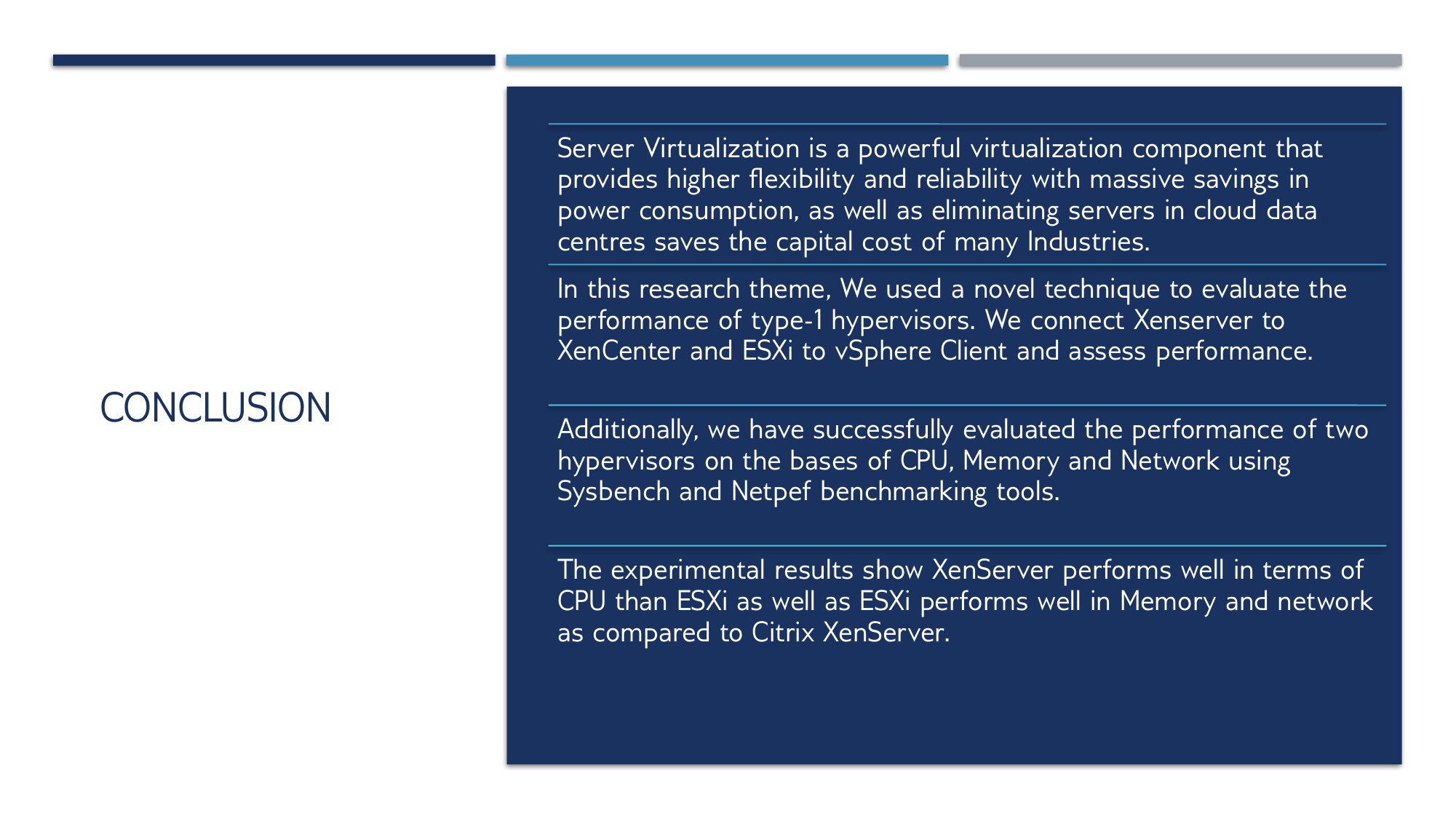

# CONCLUSION
Server Virtualization is a powerful virtualization component that provides higher flexibility and reliability with massive savings in power consumption, as well as eliminating servers in cloud data centres saves the capital cost of many Industries.
In this research theme, We used a novel technique to evaluate the performance of type-1 hypervisors. We connect Xenserver to XenCenter and ESXi to vSphere Client and assess performance.
Additionally, we have successfully evaluated the performance of two hypervisors on the bases of CPU, Memory and Network using Sysbench and Netpef benchmarking tools.
The experimental results show XenServer performs well in terms of CPU than ESXi as well as ESXi performs well in Memory and network as compared to Citrix XenServer.